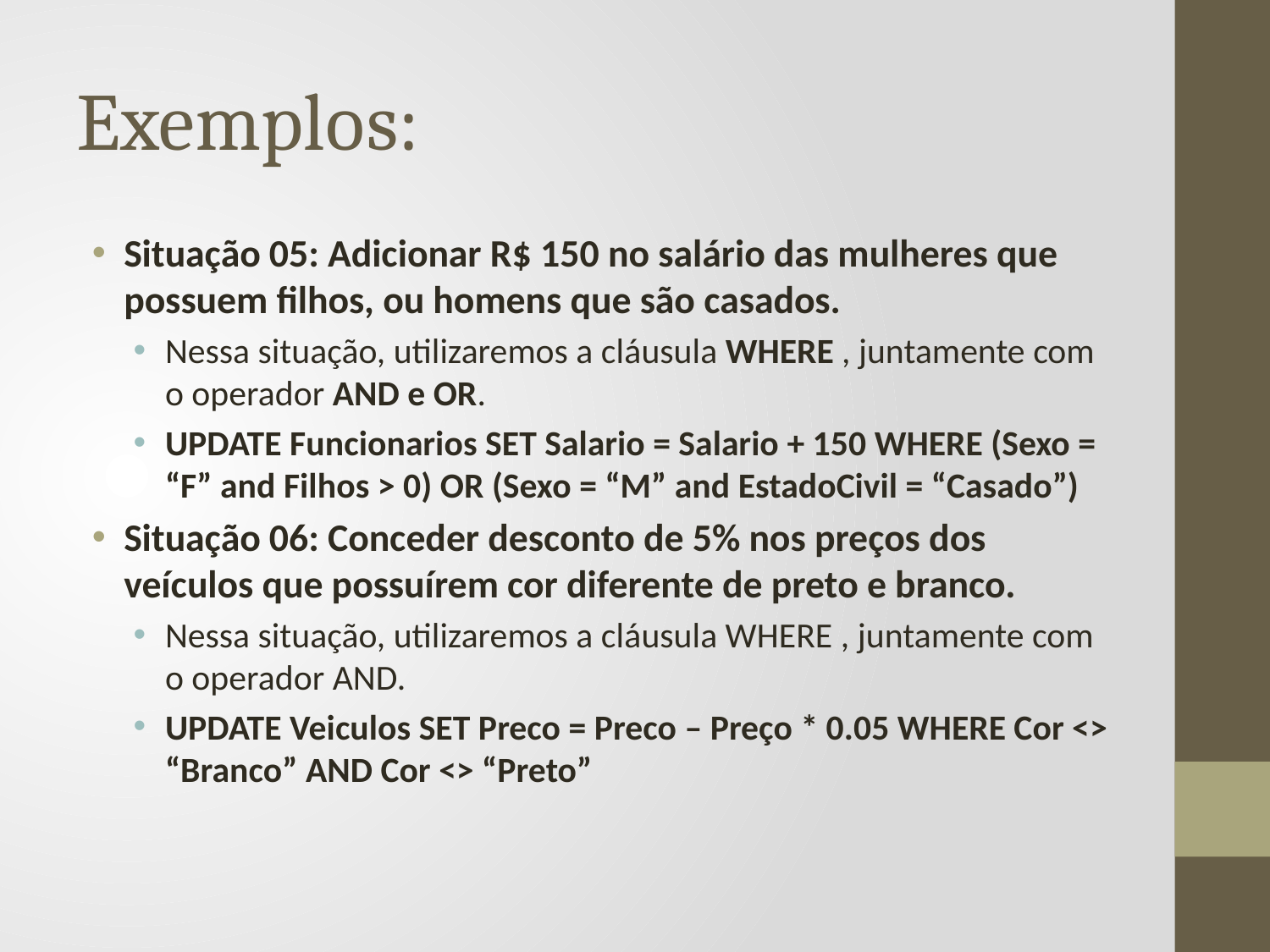

# Exemplos:
Situação 05: Adicionar R$ 150 no salário das mulheres que possuem filhos, ou homens que são casados.
Nessa situação, utilizaremos a cláusula WHERE , juntamente com o operador AND e OR.
UPDATE Funcionarios SET Salario = Salario + 150 WHERE (Sexo = “F” and Filhos > 0) OR (Sexo = “M” and EstadoCivil = “Casado”)
Situação 06: Conceder desconto de 5% nos preços dos veículos que possuírem cor diferente de preto e branco.
Nessa situação, utilizaremos a cláusula WHERE , juntamente com o operador AND.
UPDATE Veiculos SET Preco = Preco – Preço * 0.05 WHERE Cor <> “Branco” AND Cor <> “Preto”